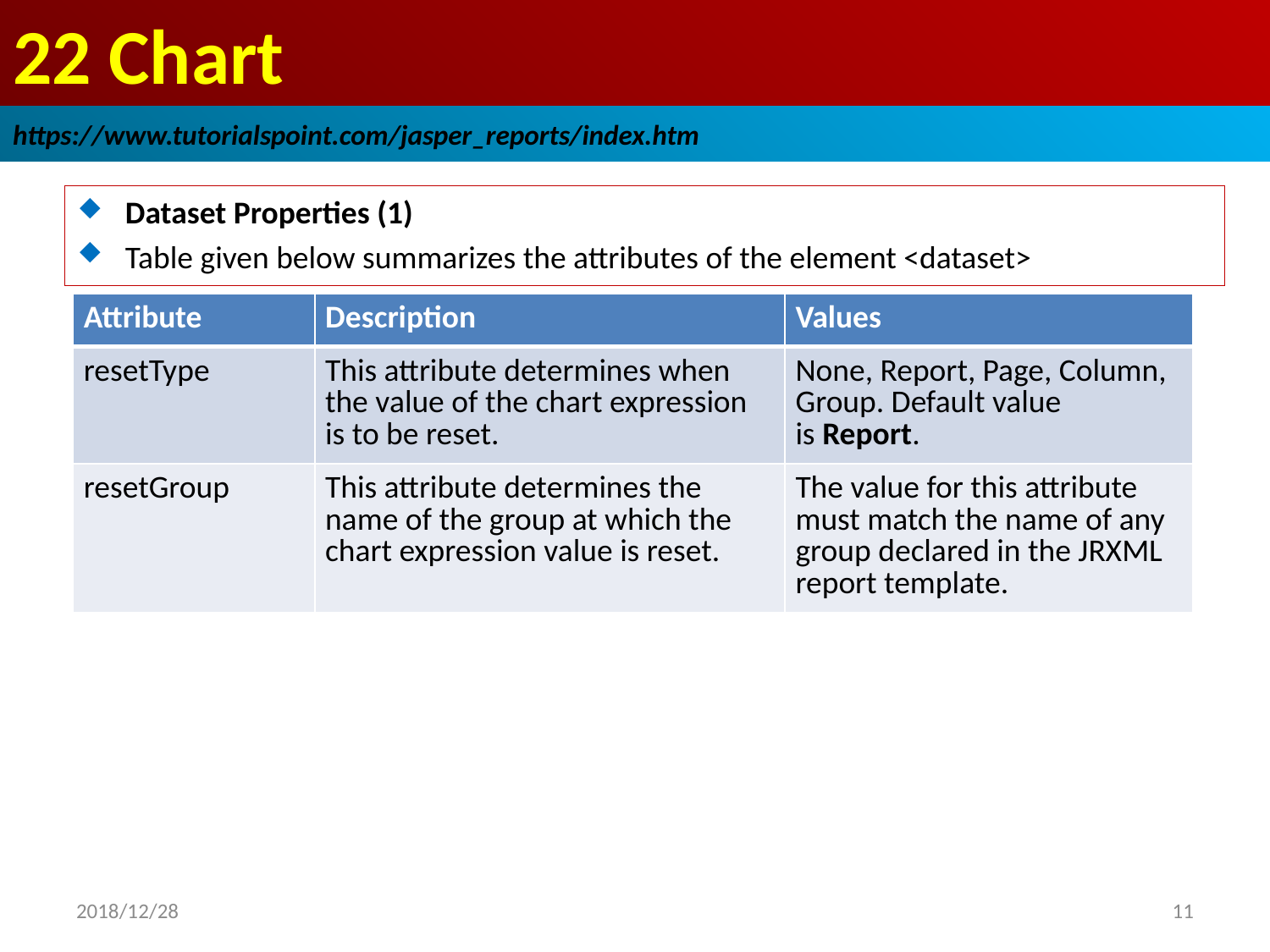

# 22 Chart
https://www.tutorialspoint.com/jasper_reports/index.htm
Dataset Properties (1)
Table given below summarizes the attributes of the element <dataset>
| Attribute | Description | Values |
| --- | --- | --- |
| resetType | This attribute determines when the value of the chart expression is to be reset. | None, Report, Page, Column, Group. Default value is Report. |
| resetGroup | This attribute determines the name of the group at which the chart expression value is reset. | The value for this attribute must match the name of any group declared in the JRXML report template. |
2018/12/28
11